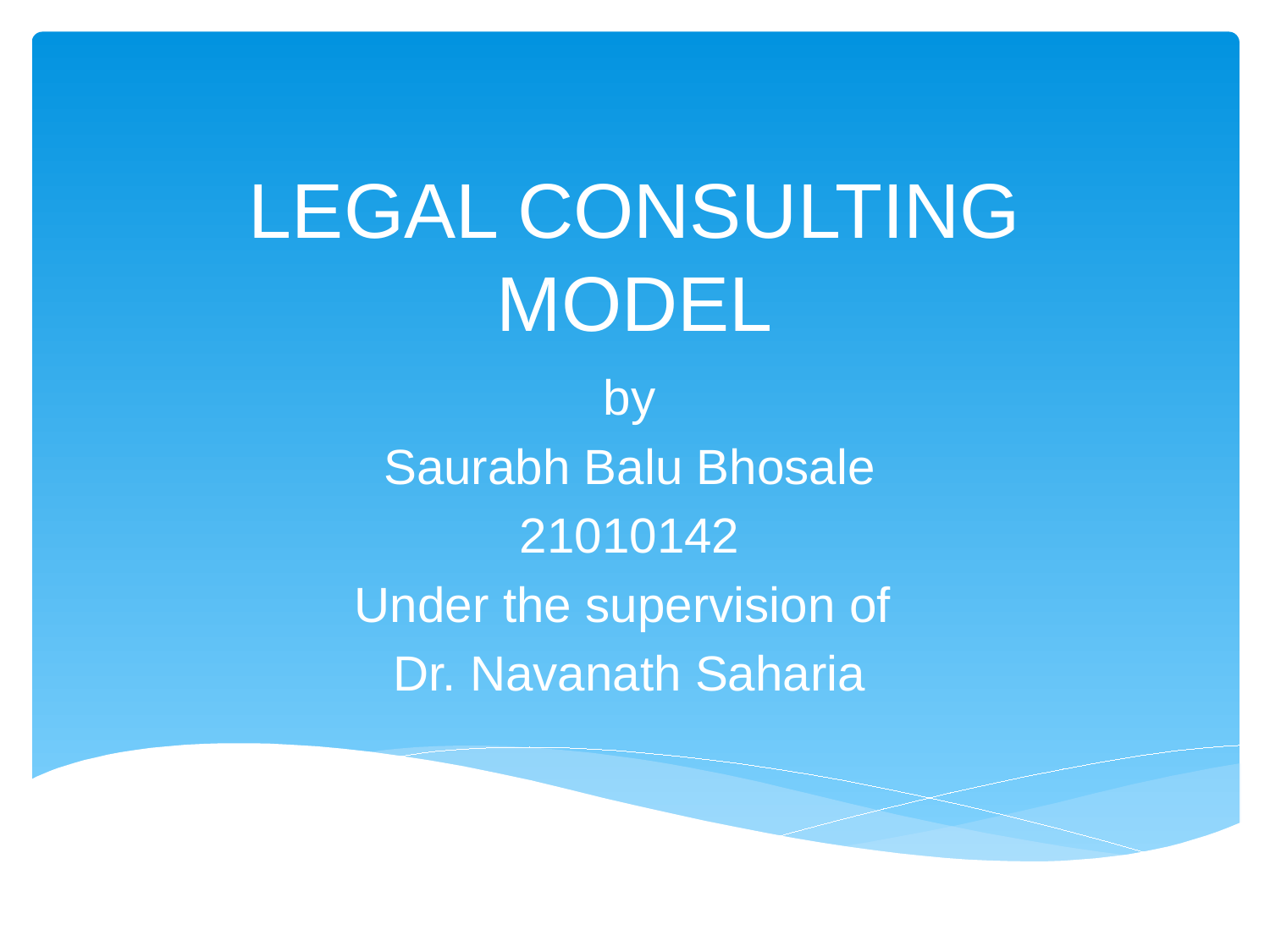

# LEGAL CONSULTING MODEL
by
Saurabh Balu Bhosale
21010142
Under the supervision of
Dr. Navanath Saharia